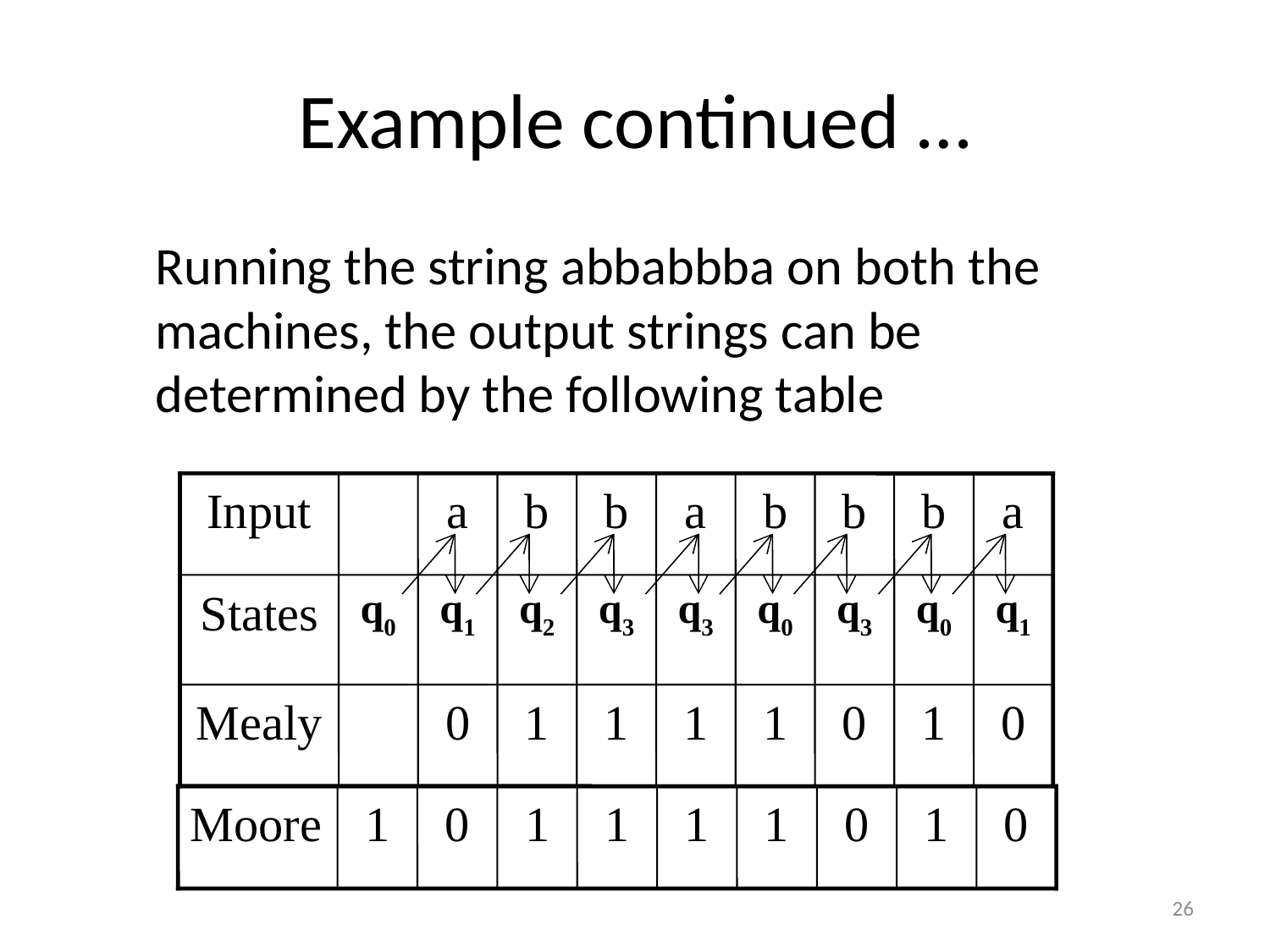

# Example continued …
	Running the string abbabbba on both the machines, the output strings can be determined by the following table
Input

a

b

b

a

b

b

b

a

States

q0
q1
q2
q3
q3
q0
q3
q0
q1
Mealy

0
1
1
1
1
0
1
0

Moore

1

0

1

1

1

1

0

1

0

26